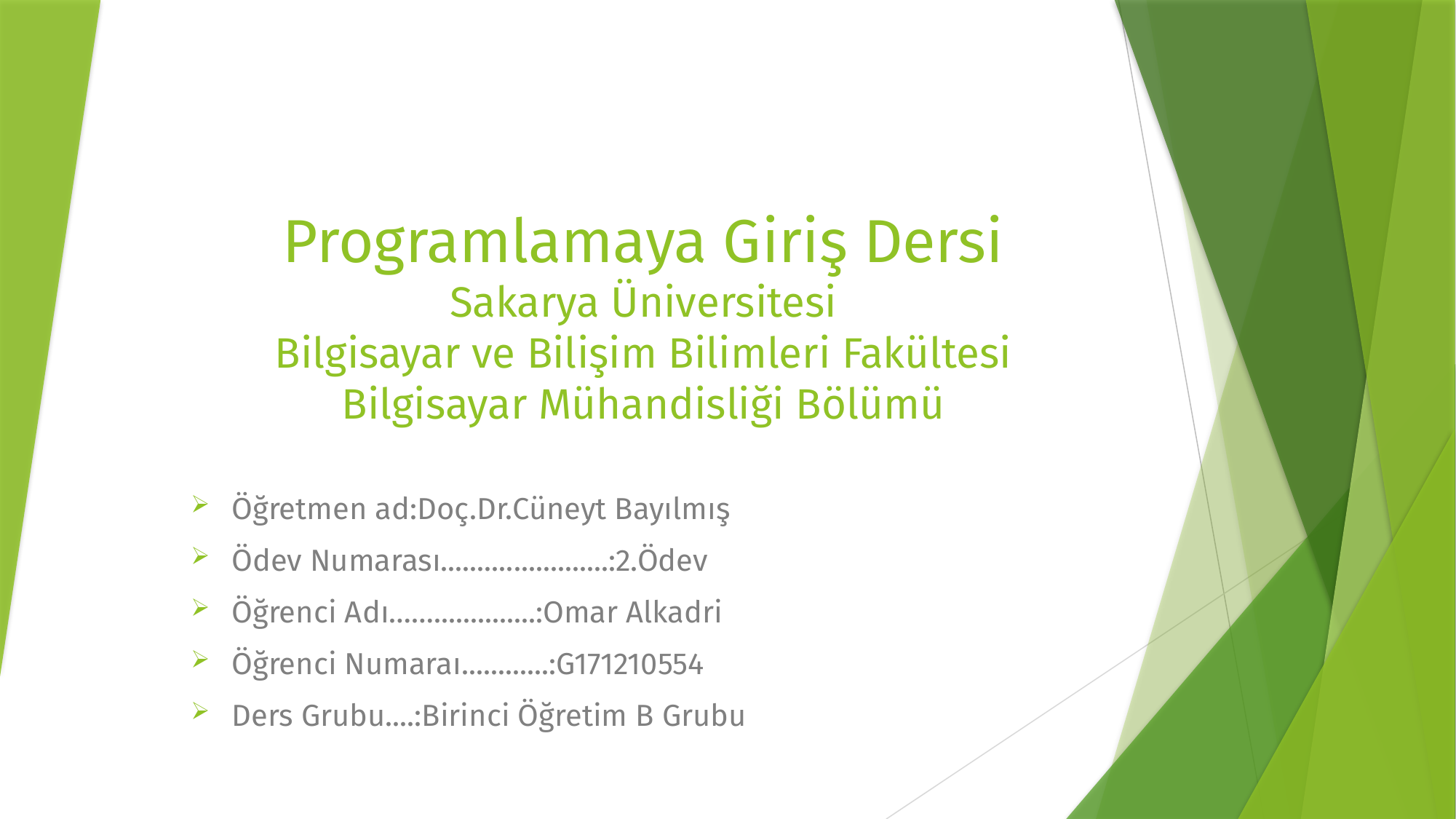

# Programlamaya Giriş Dersi Sakarya Üniversitesi Bilgisayar ve Bilişim Bilimleri Fakültesi Bilgisayar Mühandisliği Bölümü
Öğretmen ad:Doç.Dr.Cüneyt Bayılmış
Ödev Numarası.......................:2.Ödev
Öğrenci Adı……..............:Omar Alkadri
Öğrenci Numaraı............:G171210554
Ders Grubu....:Birinci Öğretim B Grubu